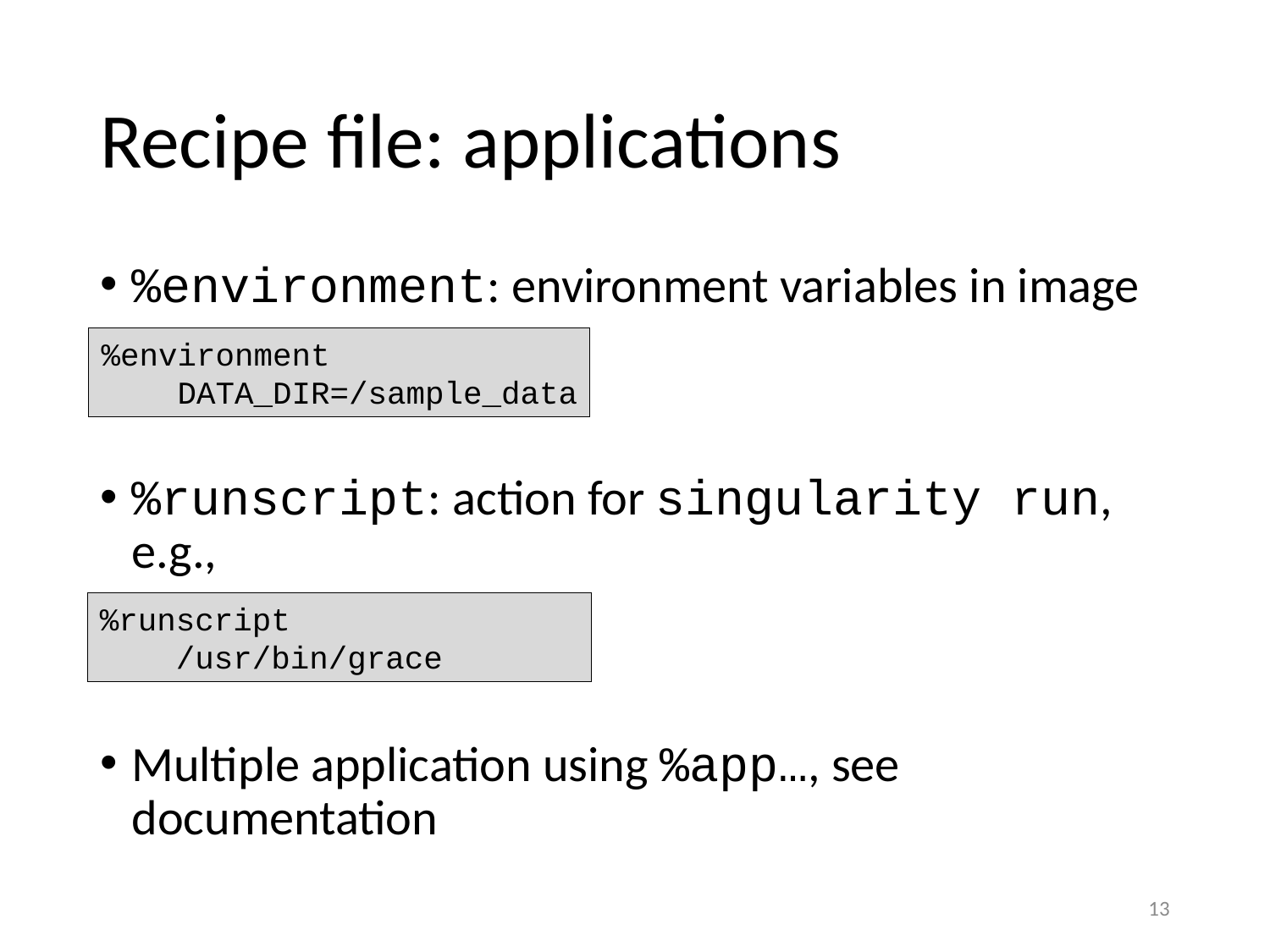

# Recipe file: applications
%environment: environment variables in image

%runscript: action for singularity run, e.g.,

Multiple application using %app…, see documentation

%environment
    DATA_DIR=/sample_data
%runscript
    /usr/bin/grace
13